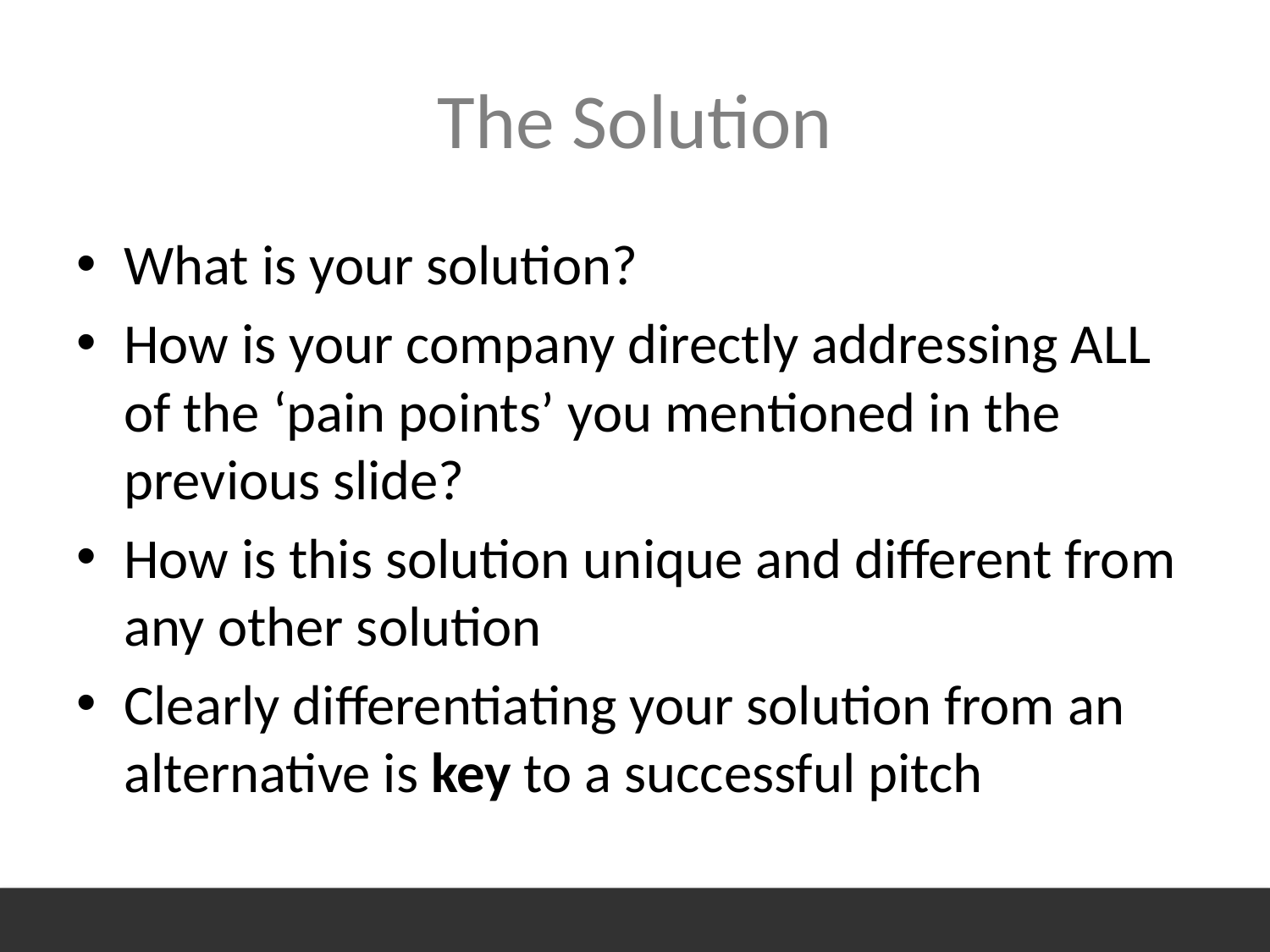

# The Solution
What is your solution?
How is your company directly addressing ALL of the ‘pain points’ you mentioned in the previous slide?
How is this solution unique and different from any other solution
Clearly differentiating your solution from an alternative is key to a successful pitch